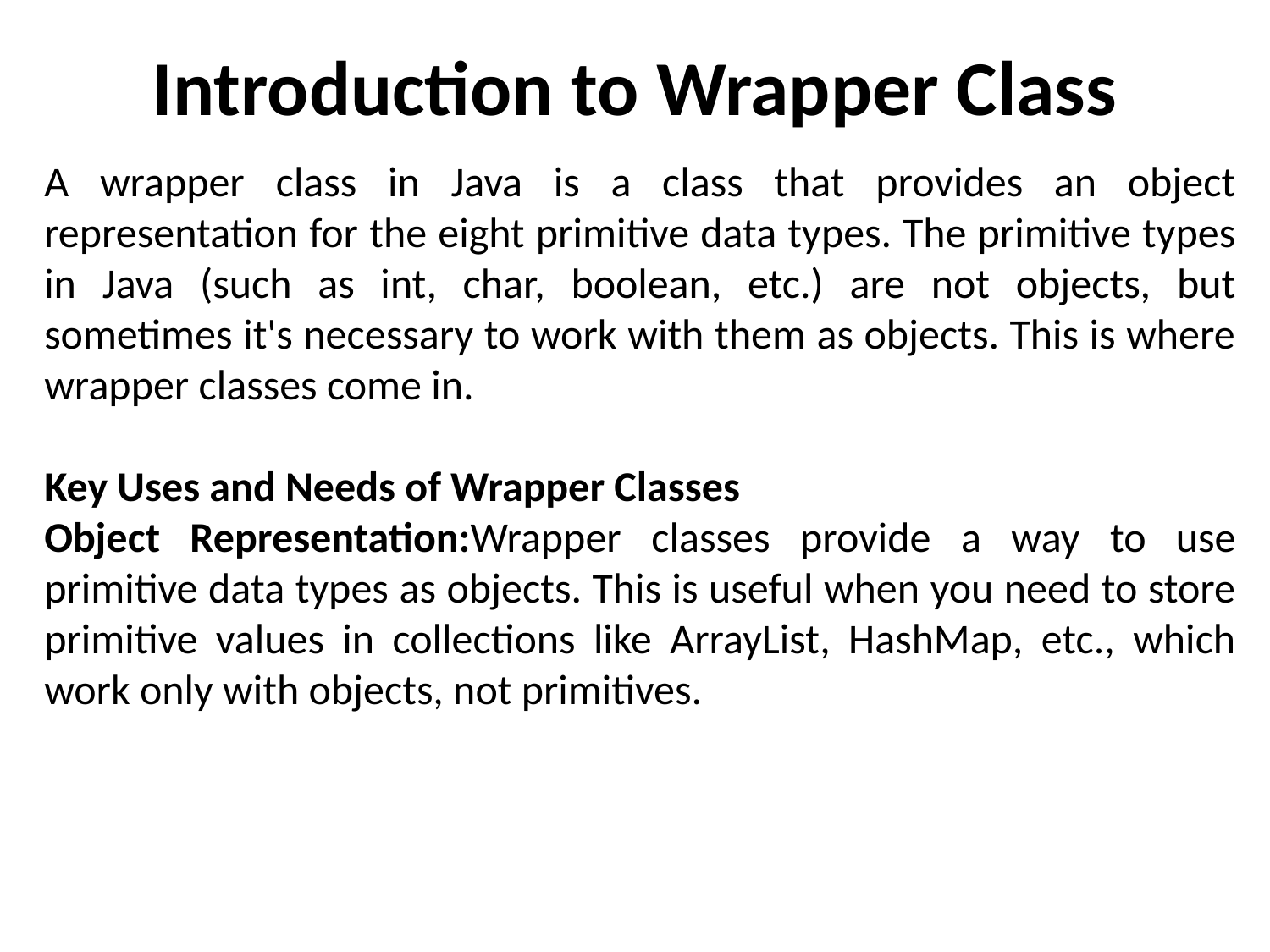

# Introduction to Wrapper Class
A wrapper class in Java is a class that provides an object representation for the eight primitive data types. The primitive types in Java (such as int, char, boolean, etc.) are not objects, but sometimes it's necessary to work with them as objects. This is where wrapper classes come in.

Key Uses and Needs of Wrapper Classes
Object Representation:Wrapper classes provide a way to use primitive data types as objects. This is useful when you need to store primitive values in collections like ArrayList, HashMap, etc., which work only with objects, not primitives.